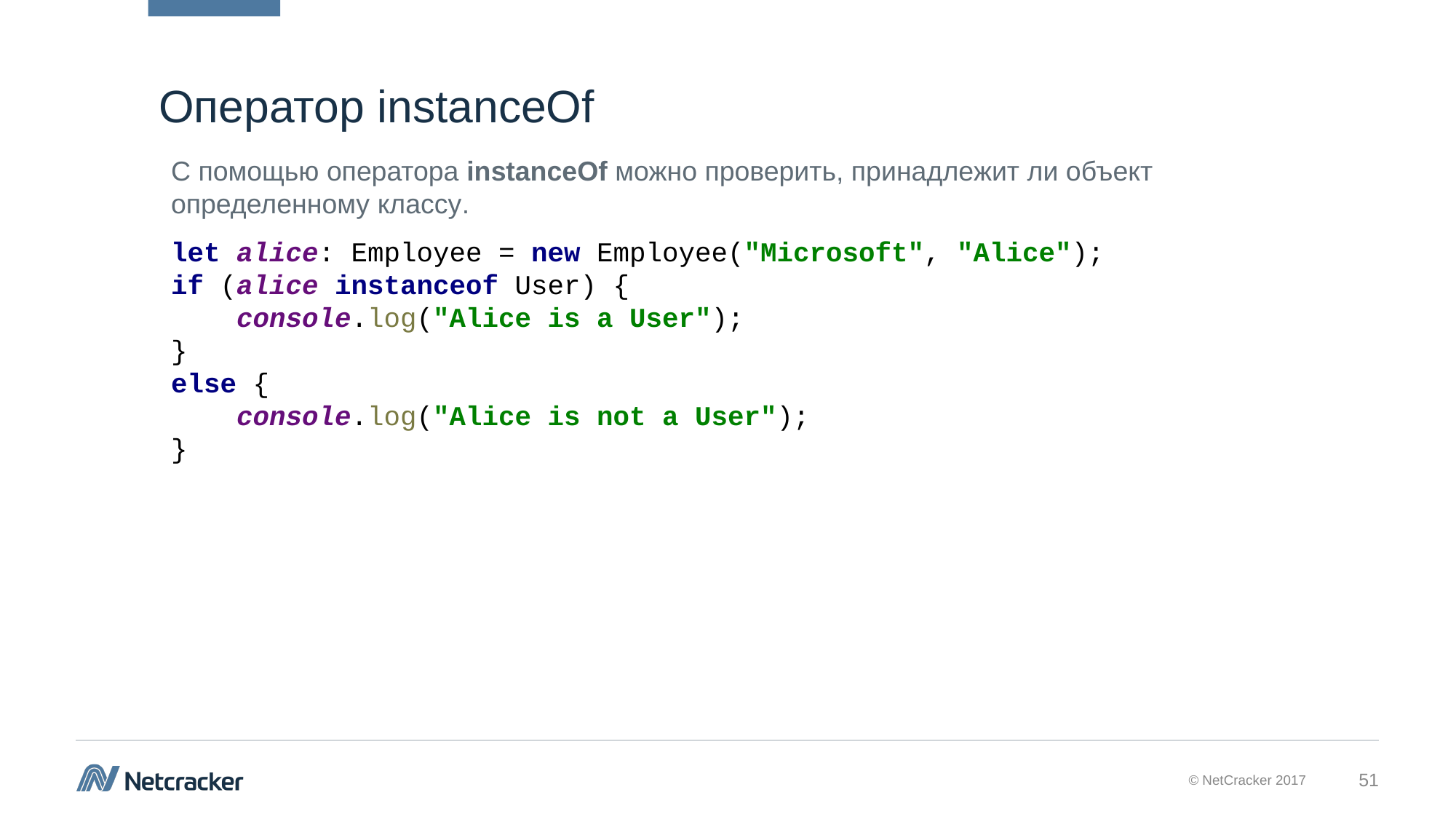

# Оператор instanceOf
С помощью оператора instanceOf можно проверить, принадлежит ли объект определенному классу.
let alice: Employee = new Employee("Microsoft", "Alice");
if (alice instanceof User) {
    console.log("Alice is a User");
}
else {
    console.log("Alice is not a User");
}